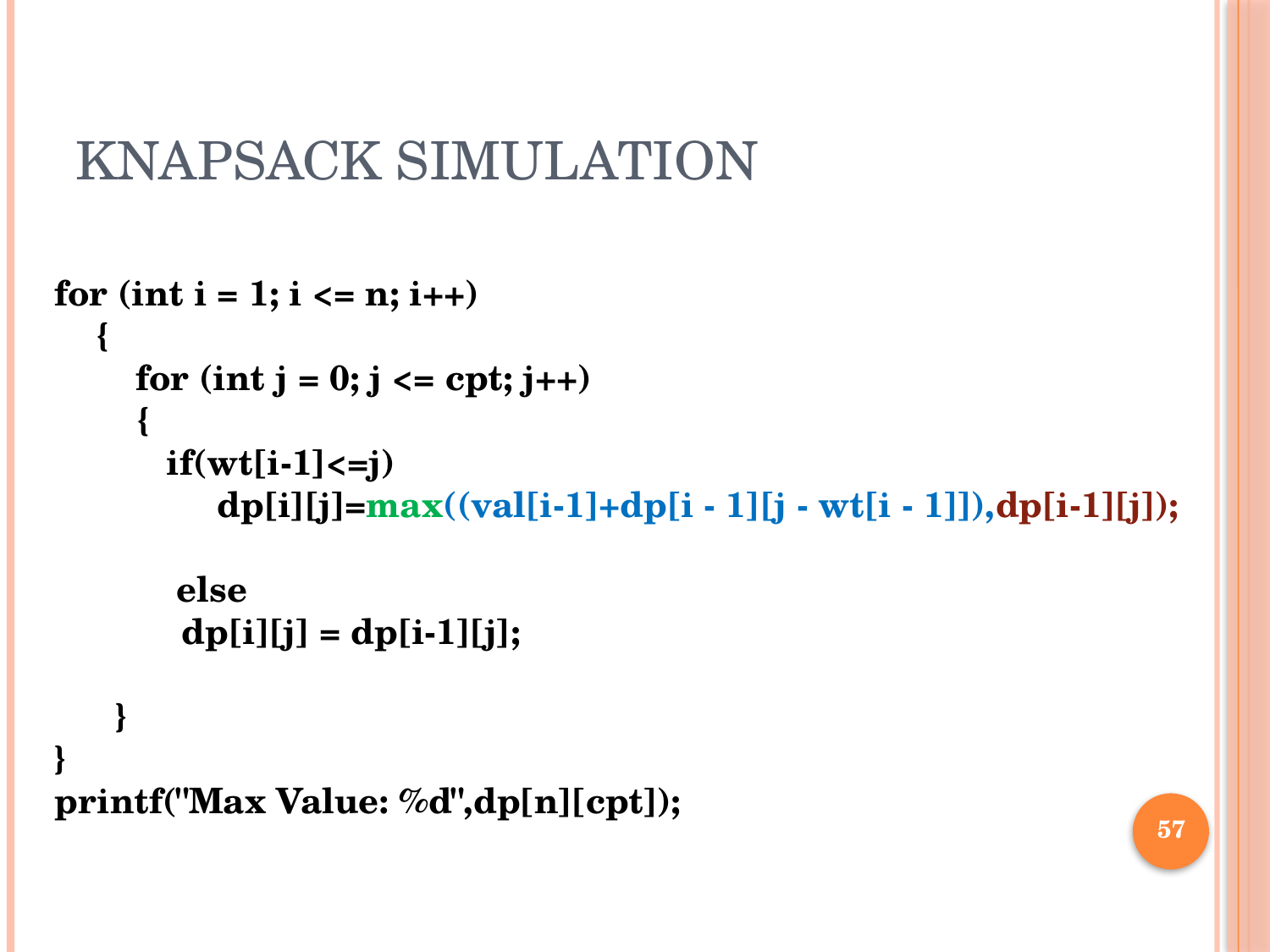

# Knapsack simulation
for (int i = 1; i <= n; i++)
    {
        for (int j = 0; j <= cpt; j++)
        {
           if(wt[i-1]<=j)
                dp[i][j]=max((val[i-1]+dp[i - 1][j - wt[i - 1]]),dp[i-1][j]);

            else
	dp[i][j] = dp[i-1][j];

      }
}
printf("Max Value: %d",dp[n][cpt]);
57